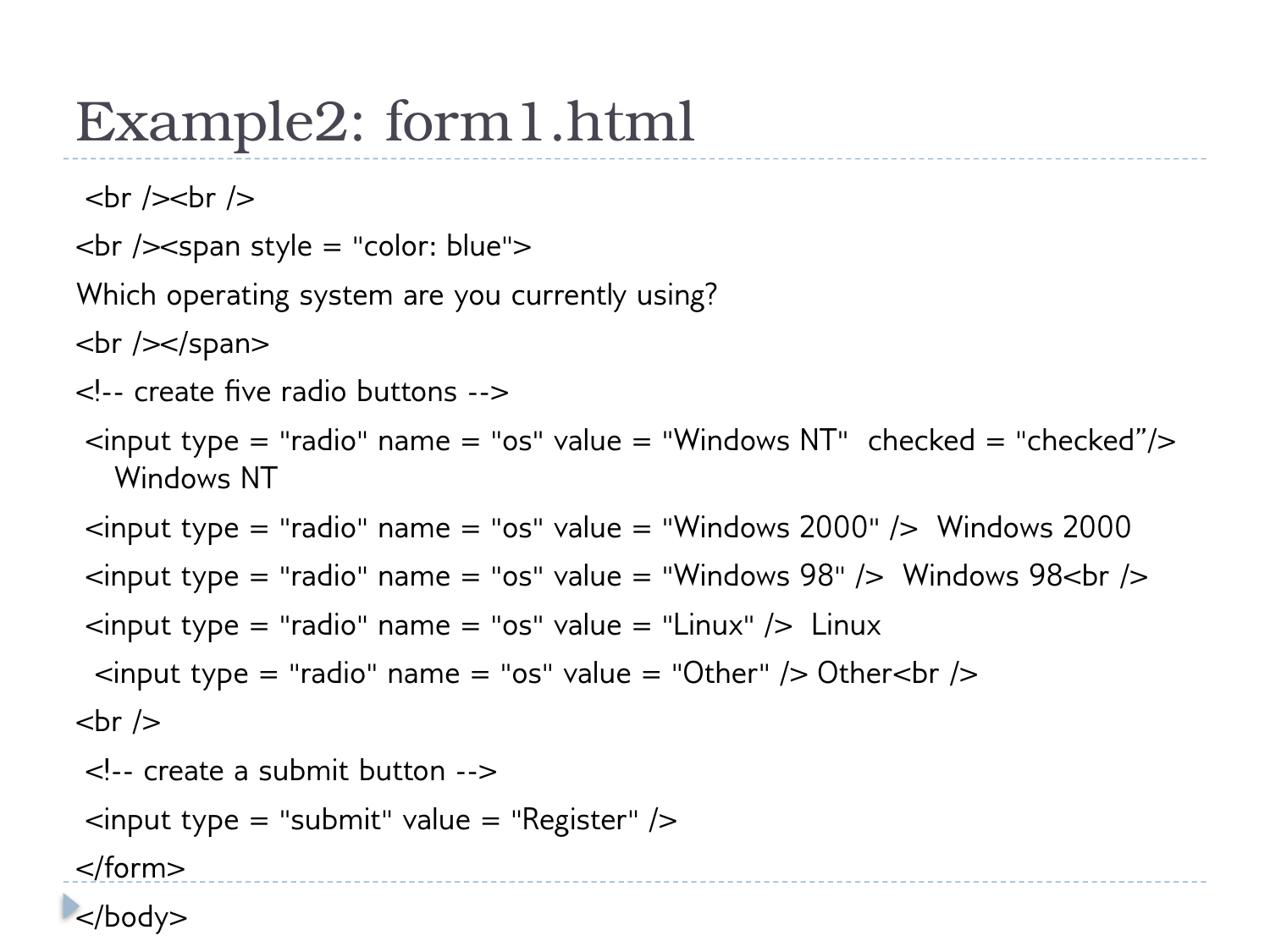

# Example2: form1.html
 <br /><br />
<br /><span style = "color: blue">
Which operating system are you currently using?
<br /></span>
<!-- create five radio buttons -->
 <input type = "radio" name = "os" value = "Windows NT"  checked = "checked”/> Windows NT
 <input type = "radio" name = "os" value = "Windows 2000" />  Windows 2000
 <input type = "radio" name = "os" value = "Windows 98" />  Windows 98<br />
 <input type = "radio" name = "os" value = "Linux" />  Linux
  <input type = "radio" name = "os" value = "Other" /> Other<br />
<br />
 <!-- create a submit button -->
 <input type = "submit" value = "Register" />
</form>
</body>